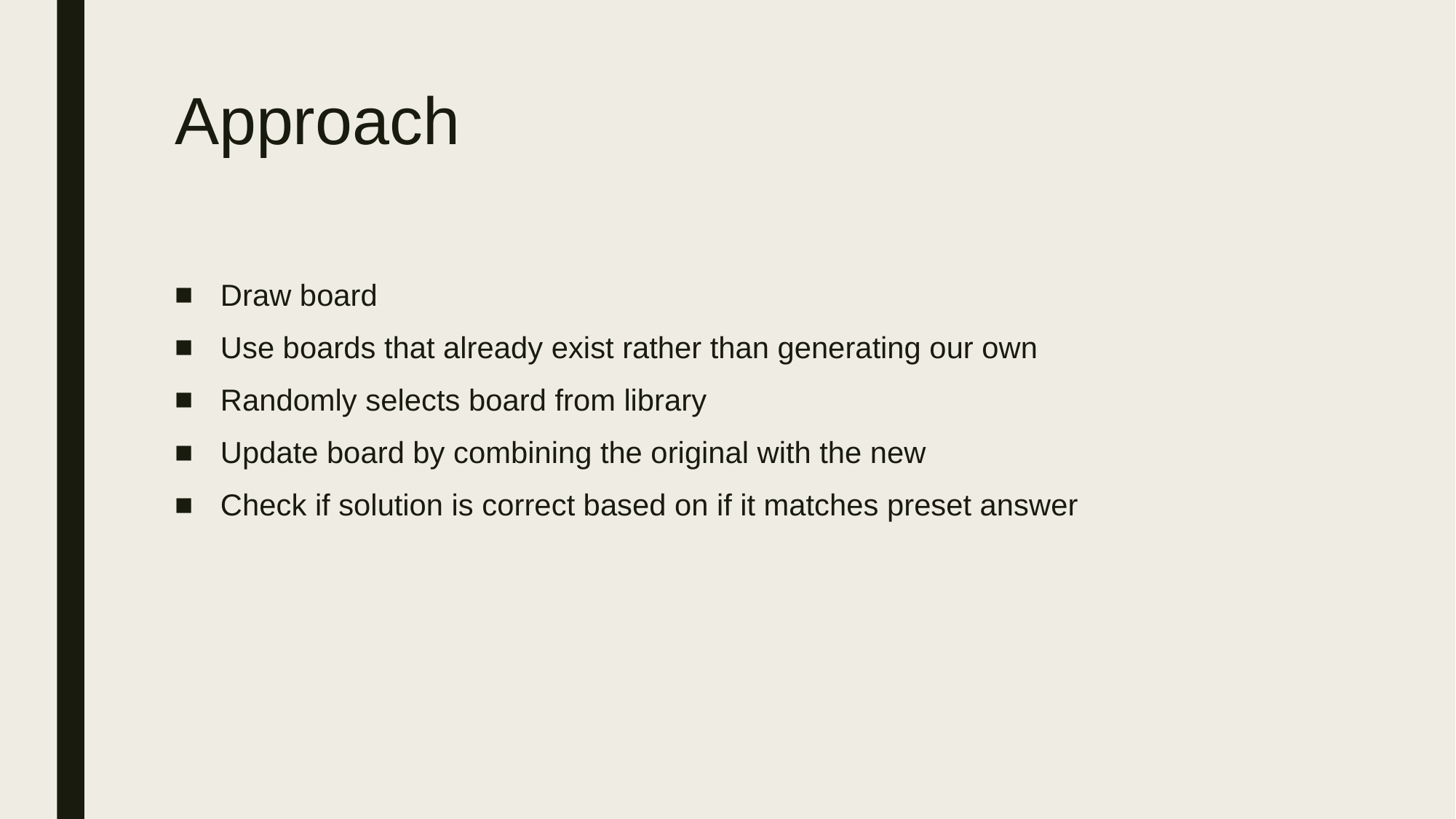

# Approach
Draw board
Use boards that already exist rather than generating our own
Randomly selects board from library
Update board by combining the original with the new
Check if solution is correct based on if it matches preset answer